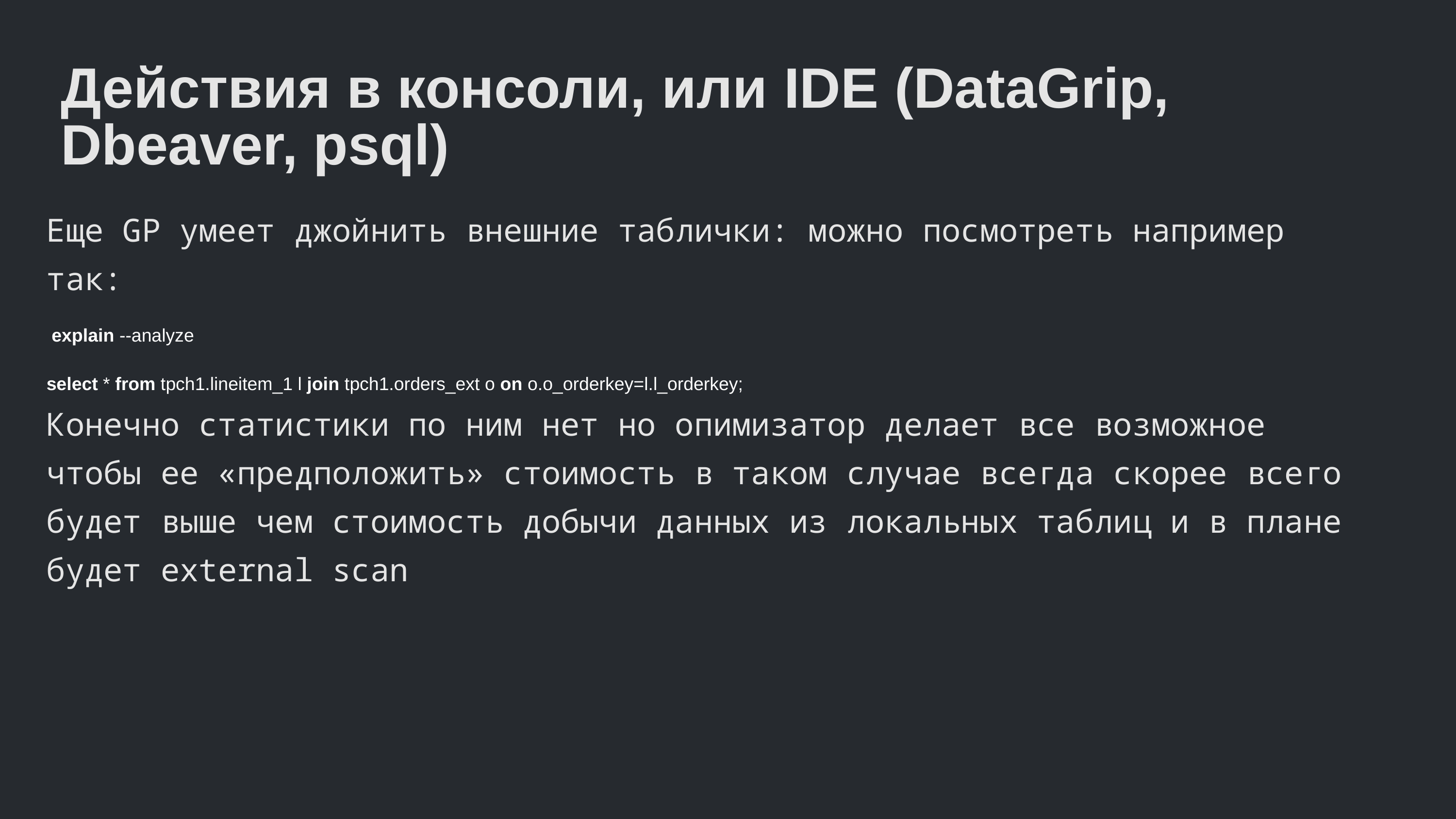

Действия в консоли, или IDE (DataGrip, Dbeaver, psql)
Еще GP умеет джойнить внешние таблички: можно посмотреть например так:
 explain --analyze
select * from tpch1.lineitem_1 l join tpch1.orders_ext o on o.o_orderkey=l.l_orderkey;
Конечно статистики по ним нет но опимизатор делает все возможное чтобы ее «предположить» стоимость в таком случае всегда скорее всего будет выше чем стоимость добычи данных из локальных таблиц и в плане будет external scan